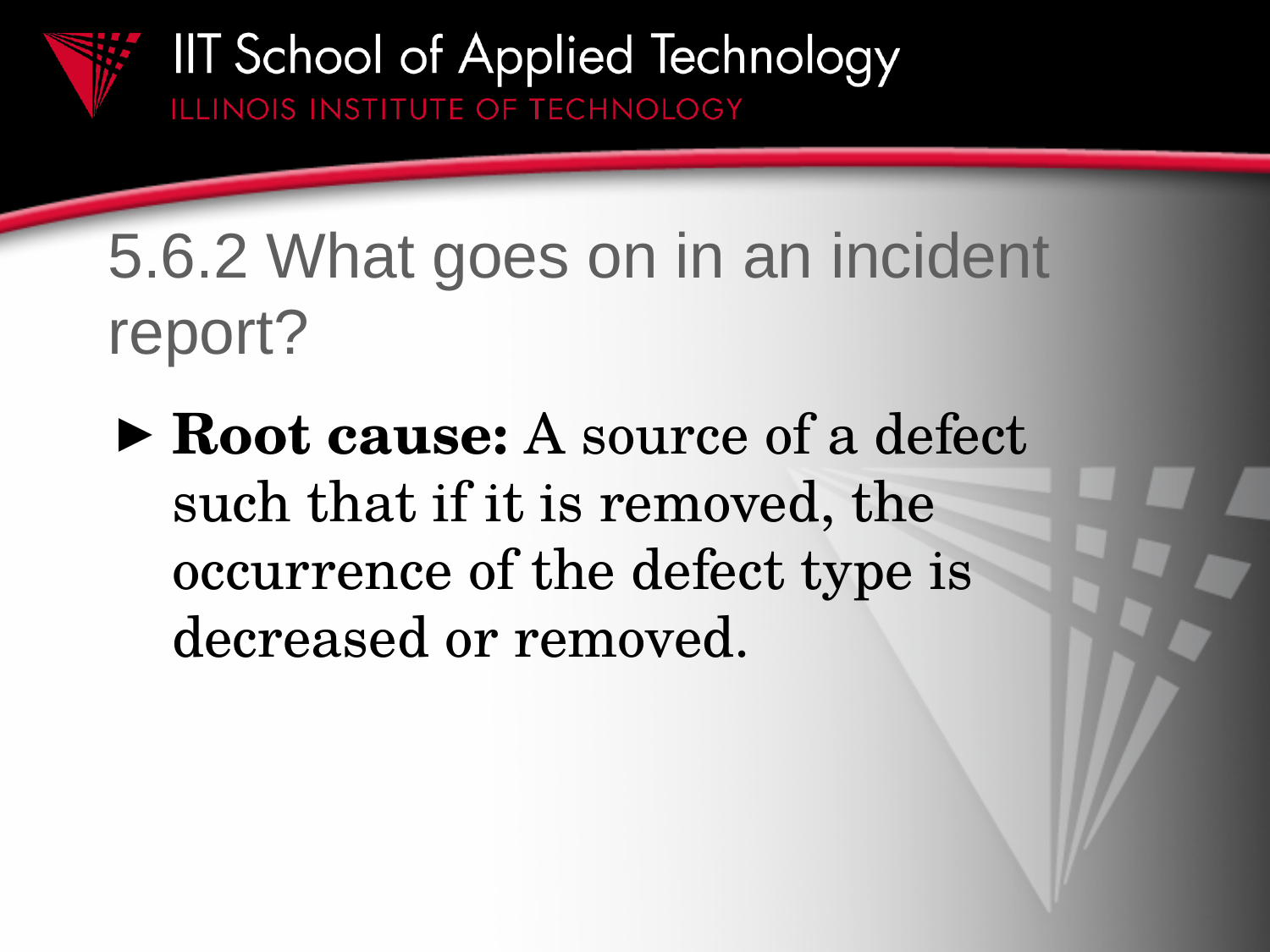

# 5.6.2 What goes on in an incident report?
Root cause: A source of a defect such that if it is removed, the occurrence of the defect type is decreased or removed.